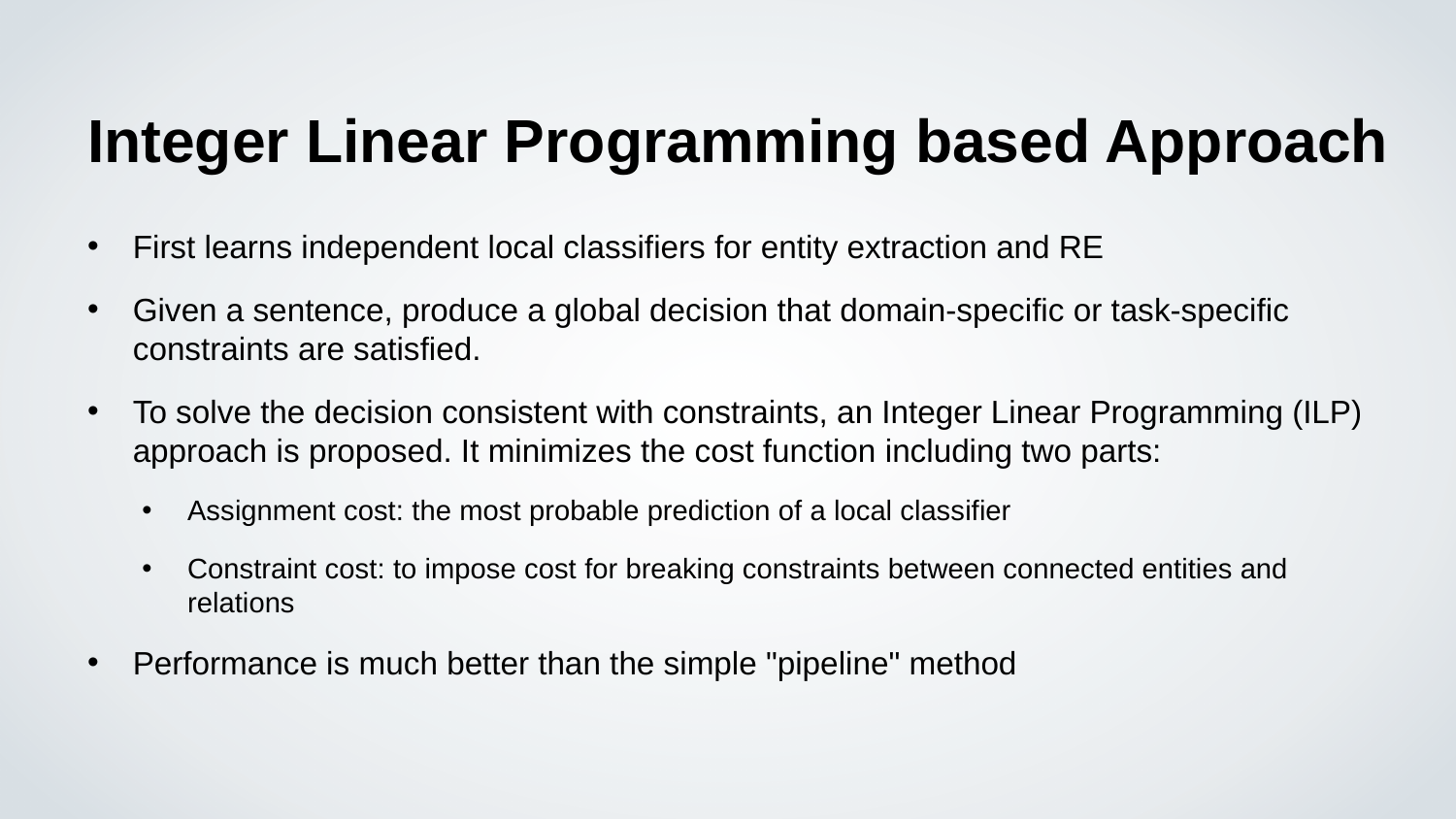

Integer Linear Programming based Approach
First learns independent local classifiers for entity extraction and RE
Given a sentence, produce a global decision that domain-specific or task-specific constraints are satisfied.
To solve the decision consistent with constraints, an Integer Linear Programming (ILP) approach is proposed. It minimizes the cost function including two parts:
Assignment cost: the most probable prediction of a local classifier
Constraint cost: to impose cost for breaking constraints between connected entities and relations
Performance is much better than the simple "pipeline" method